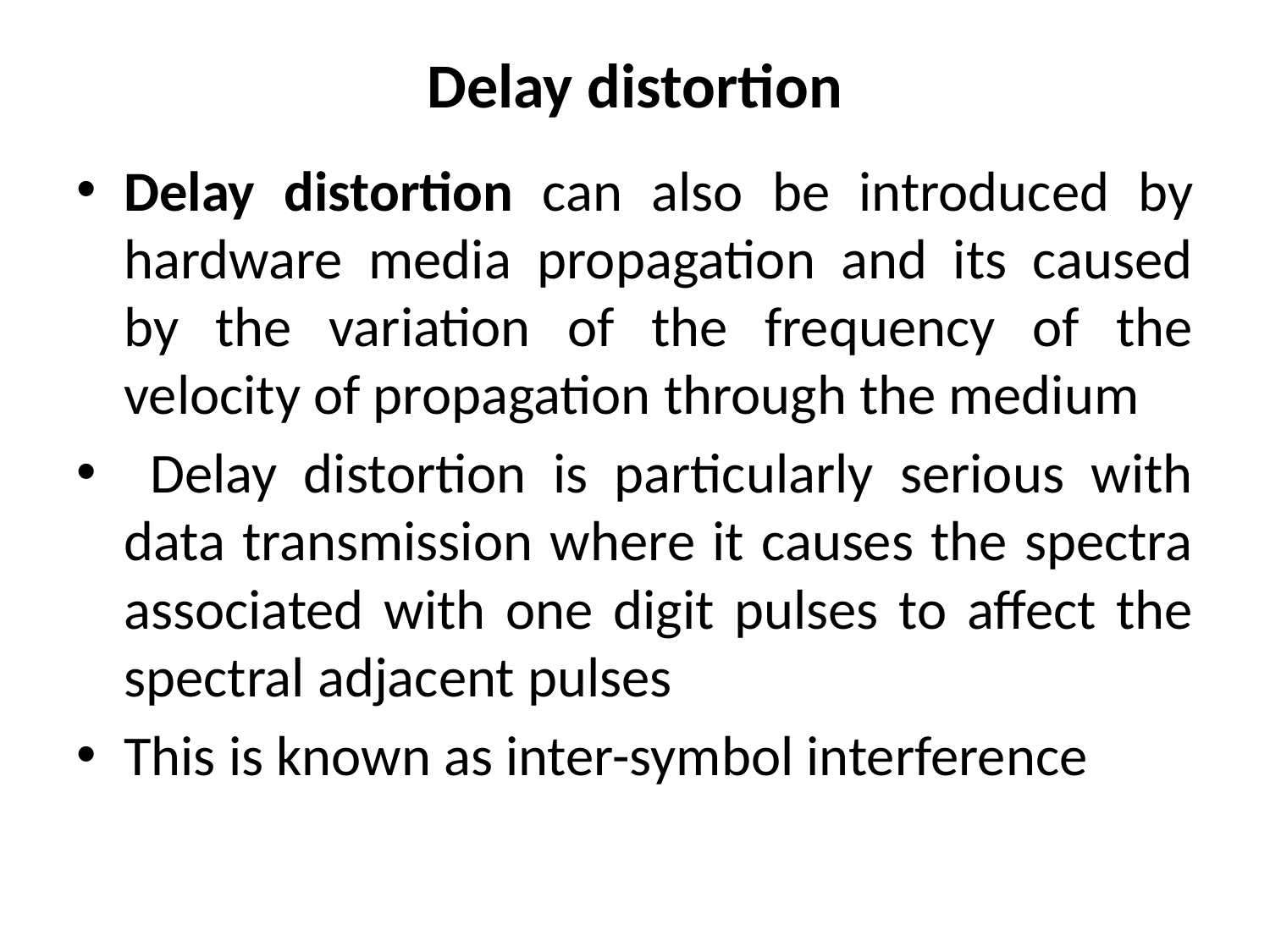

# Delay distortion
Delay distortion can also be introduced by hardware media propagation and its caused by the variation of the frequency of the velocity of propagation through the medium
 Delay distortion is particularly serious with data transmission where it causes the spectra associated with one digit pulses to affect the spectral adjacent pulses
This is known as inter-symbol interference